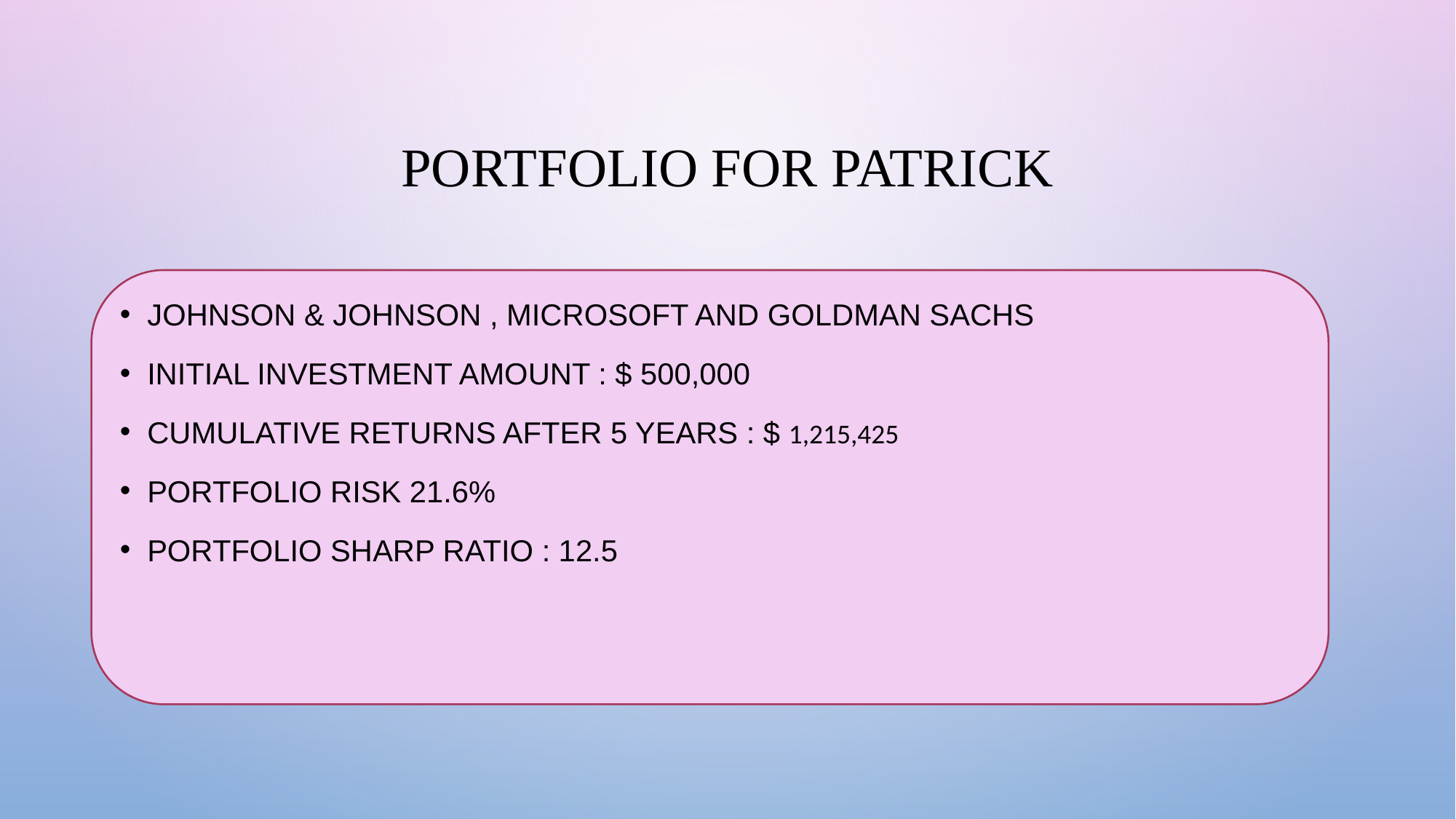

# Portfolio for Patrick

Johnson & Johnson , Microsoft and goldman sachs
Initial investment amount : $ 500,000
Cumulative returns after 5 years : $ 1,215,425
Portfolio risk 21.6%
Portfolio sharp ratio : 12.5